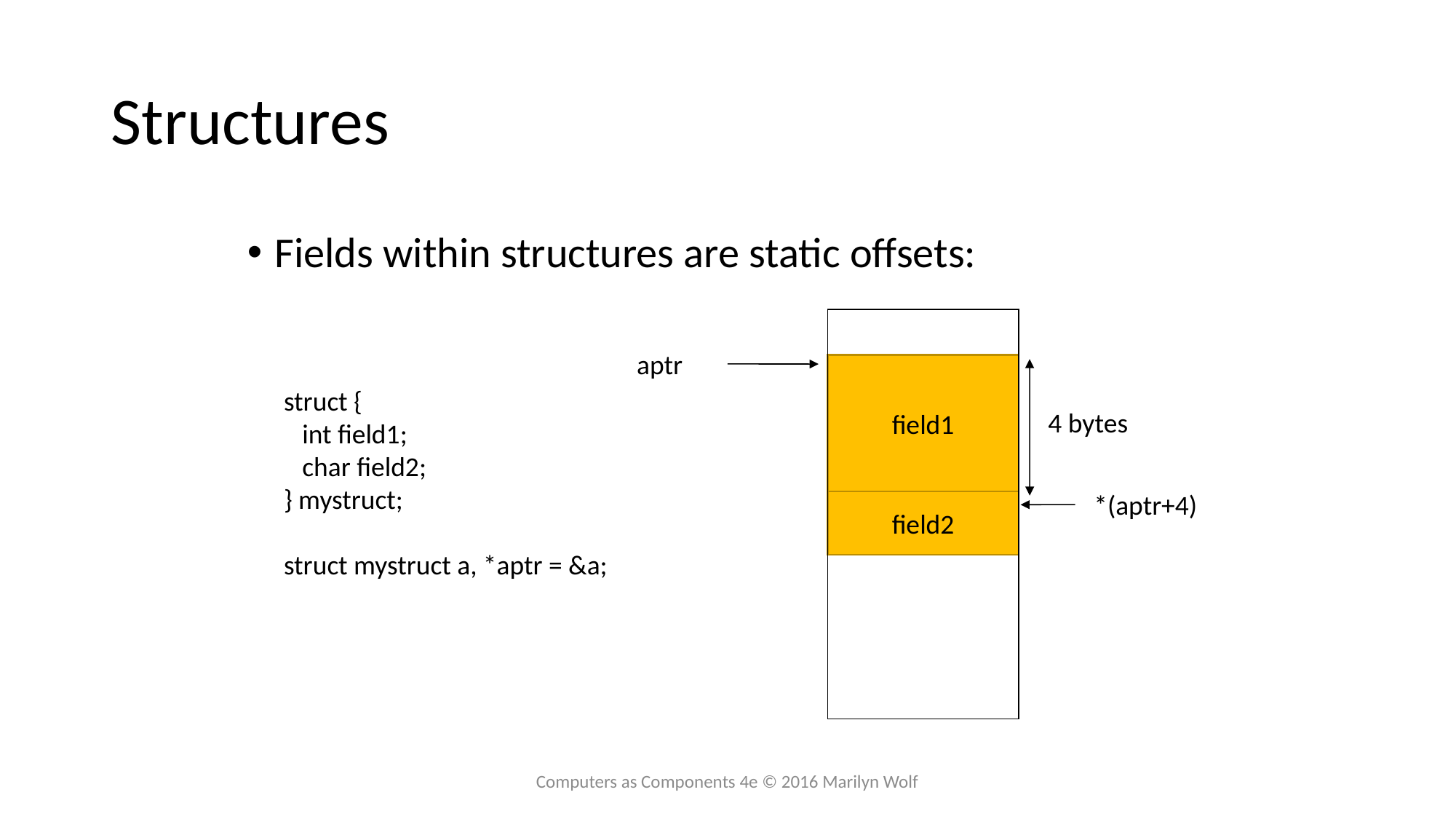

# Structures
Fields within structures are static offsets:

aptr
field1

4 bytes

struct {
   int field1;
   char field2;
} mystruct;

struct mystruct a, *aptr = &a;

*(aptr+4)

field2
Computers as Components 4e © 2016 Marilyn Wolf